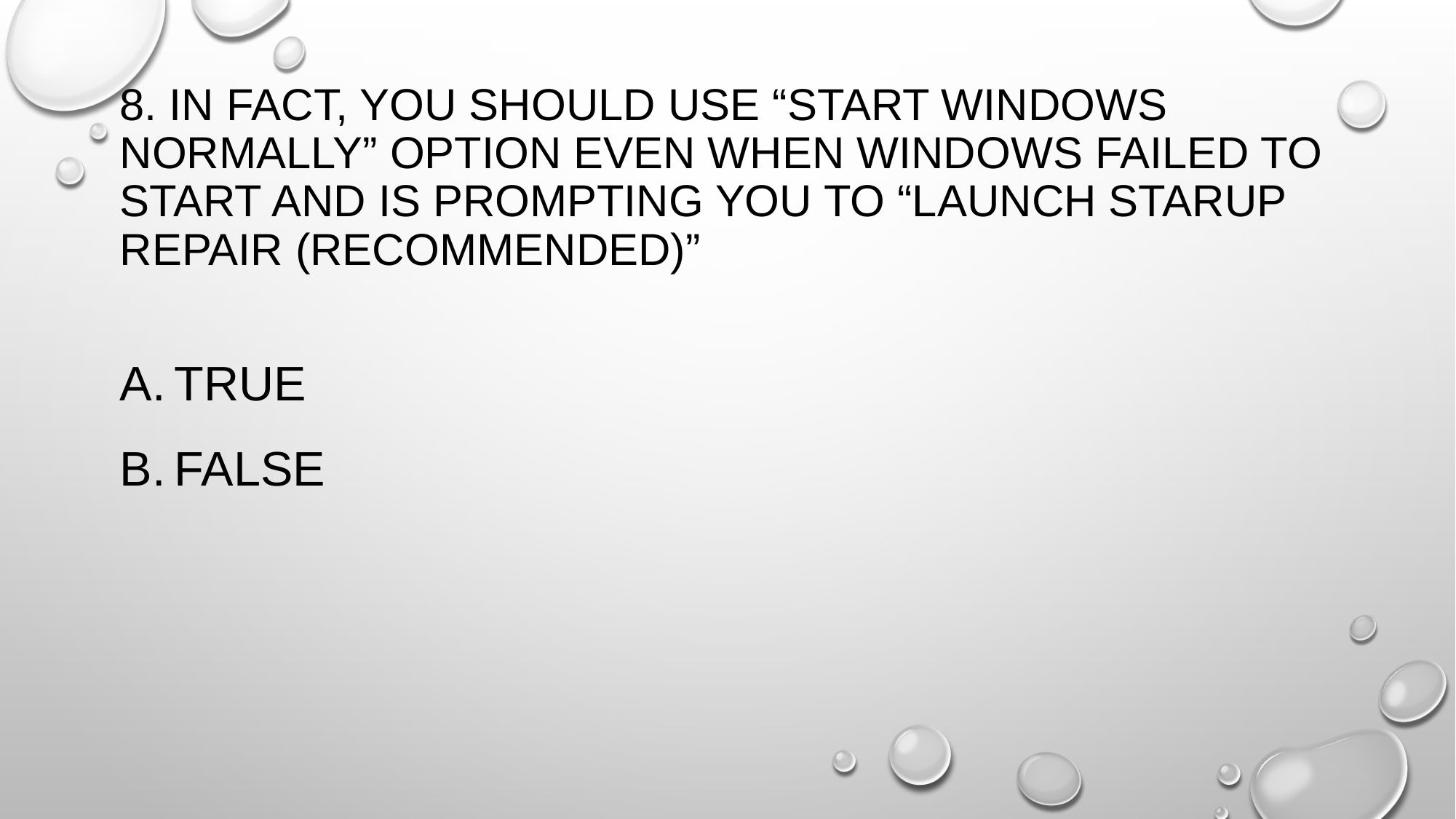

# 8. IN FACT, YOU SHOULD USE “START WINDOWS NORMALLY” option EVEN WHEN WINDOWS FAILED TO START AND IS PROMPTING YOU TO “LAUNCH STARUP REPAIR (RECOMMENDED)”
TRUE
FALSE